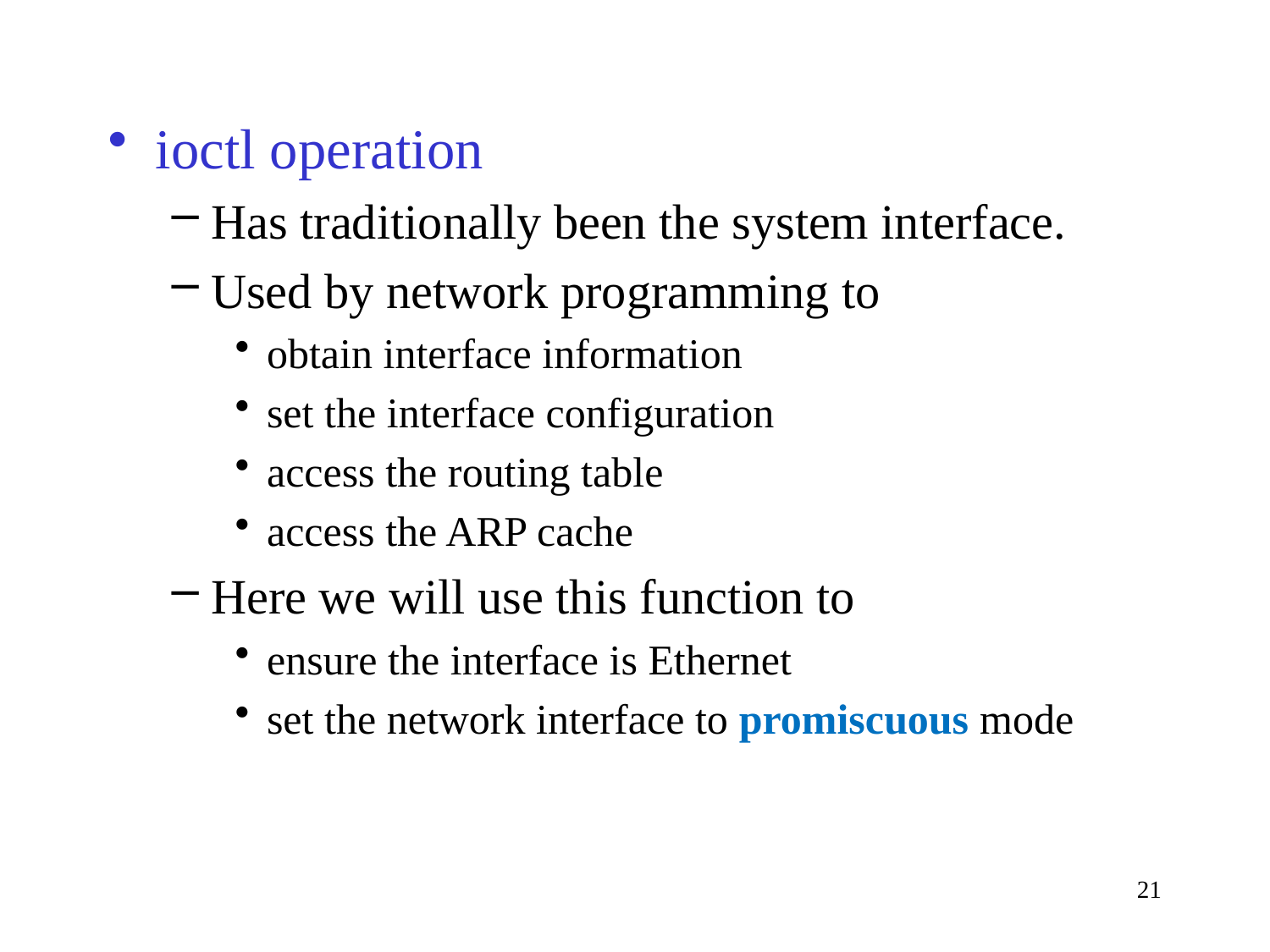

ioctl operation
Has traditionally been the system interface.
Used by network programming to
obtain interface information
set the interface configuration
access the routing table
access the ARP cache
Here we will use this function to
ensure the interface is Ethernet
set the network interface to promiscuous mode

21